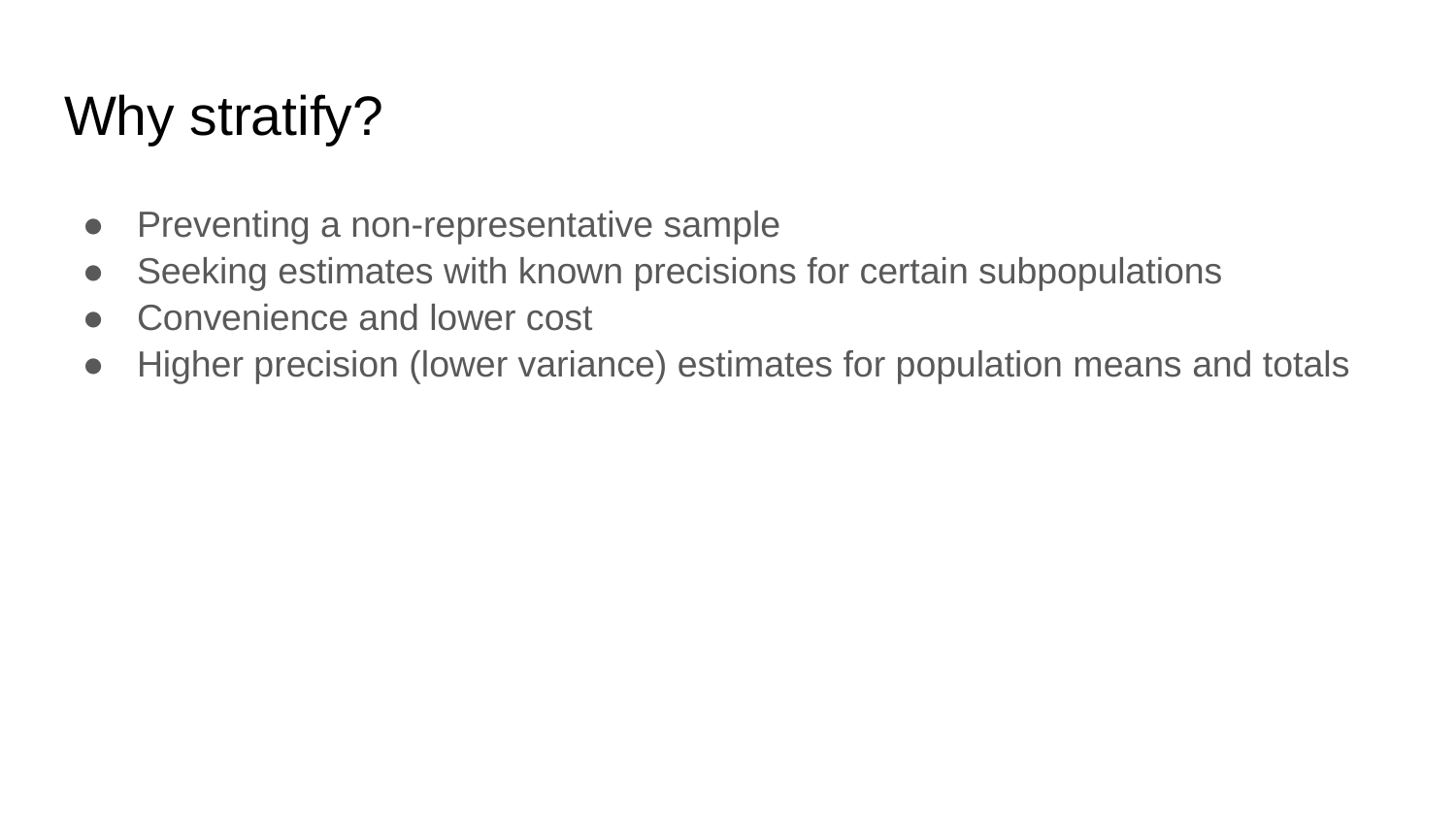

# Why stratify?
Preventing a non-representative sample
Seeking estimates with known precisions for certain subpopulations
Convenience and lower cost
Higher precision (lower variance) estimates for population means and totals